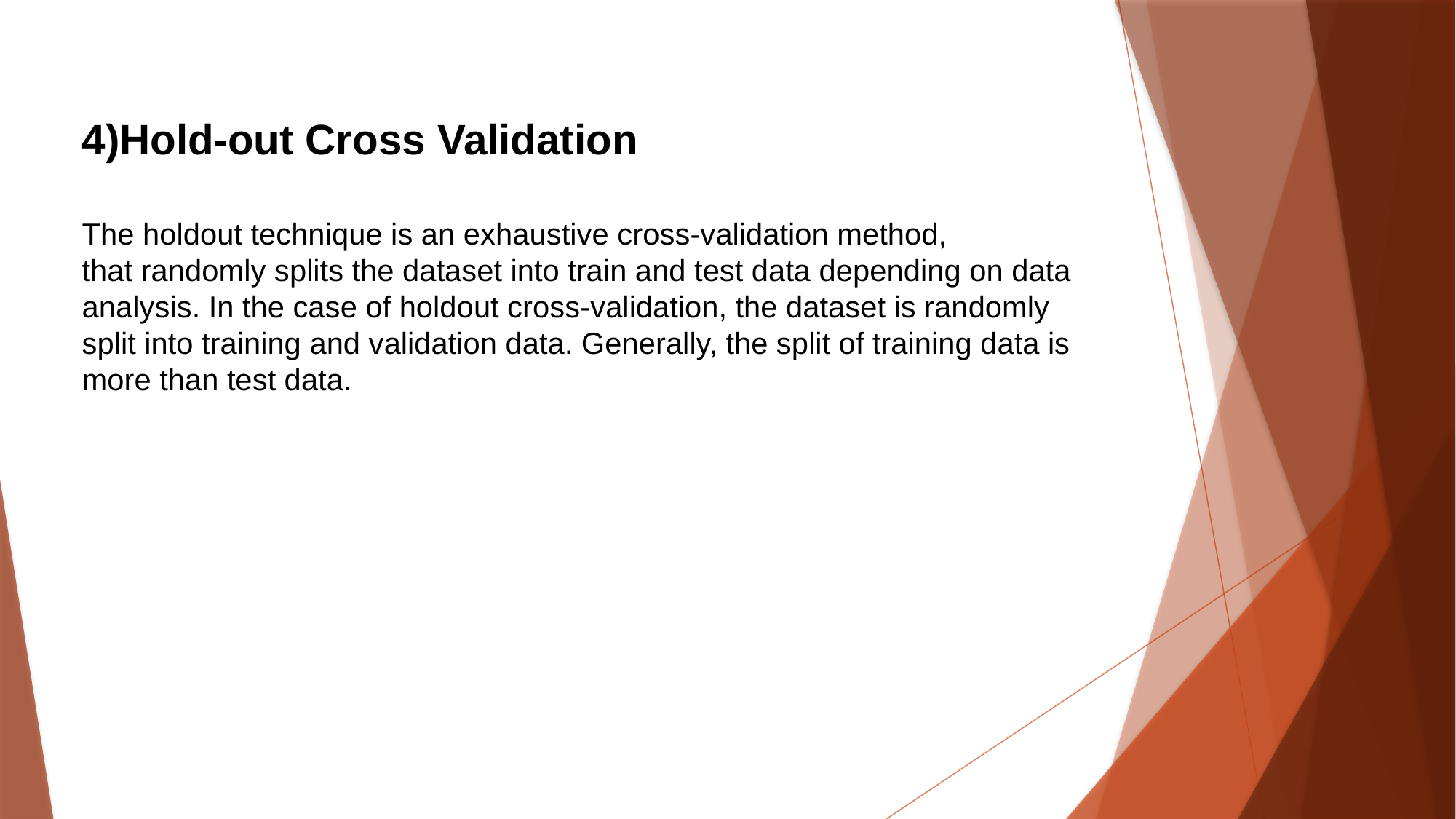

4)Hold-out Cross Validation

The holdout technique is an exhaustive cross-validation method, that randomly splits the dataset into train and test data depending on data analysis. In the case of holdout cross-validation, the dataset is randomly split into training and validation data. Generally, the split of training data is more than test data.